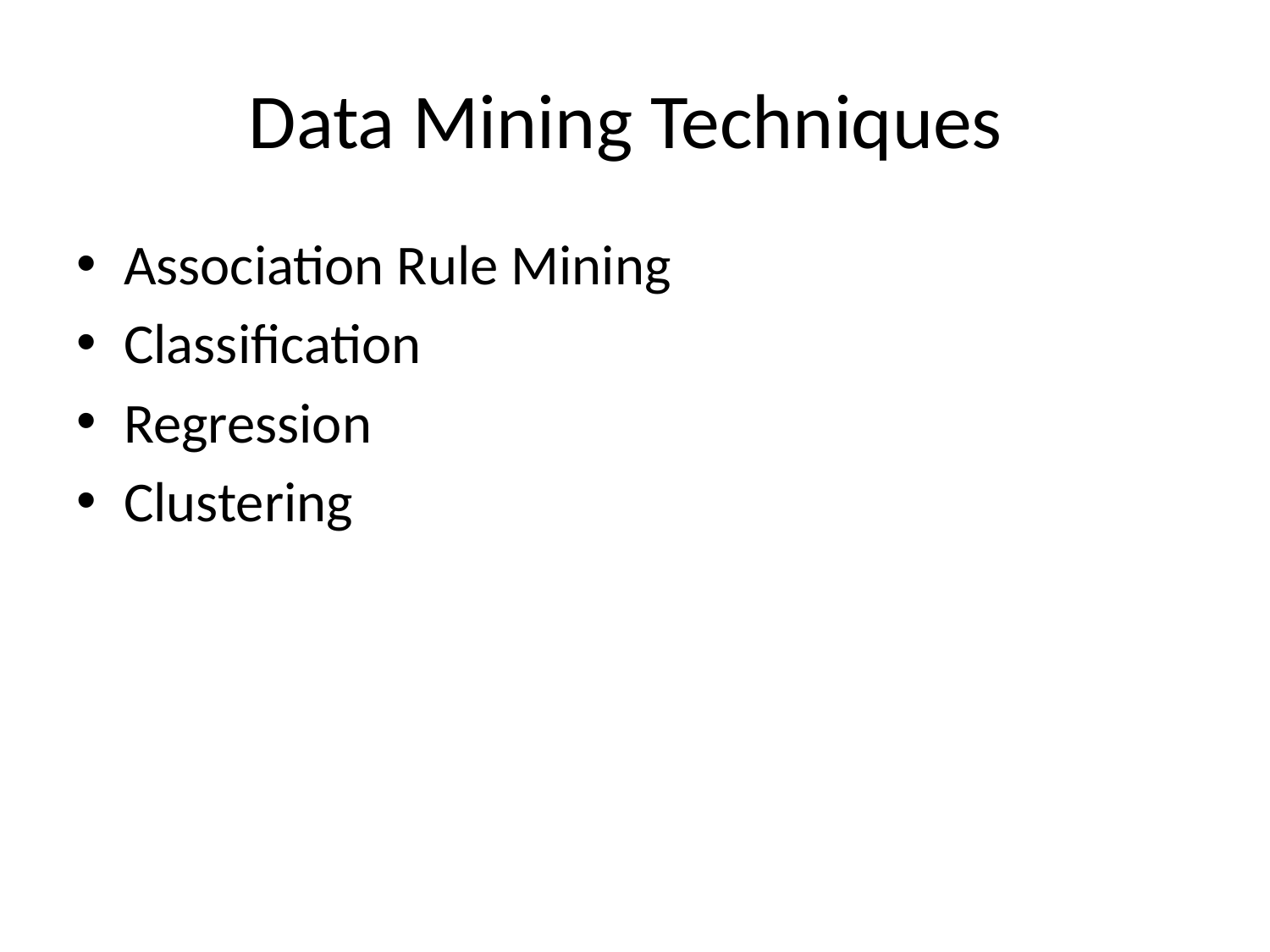

# Data Mining Techniques
Association Rule Mining
Classification
Regression
Clustering